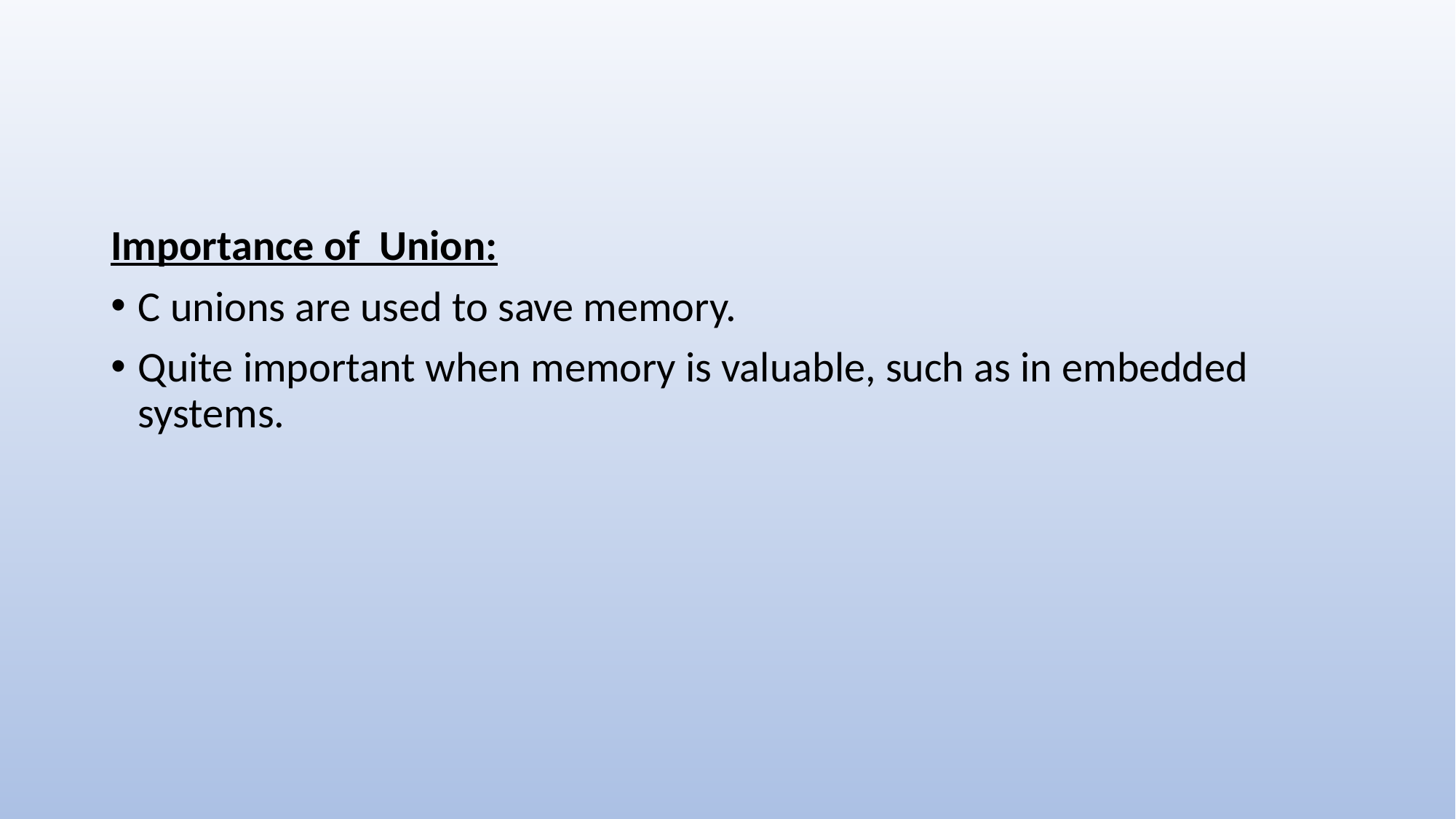

Importance of  Union:
C unions are used to save memory.
Quite important when memory is valuable, such as in embedded systems.